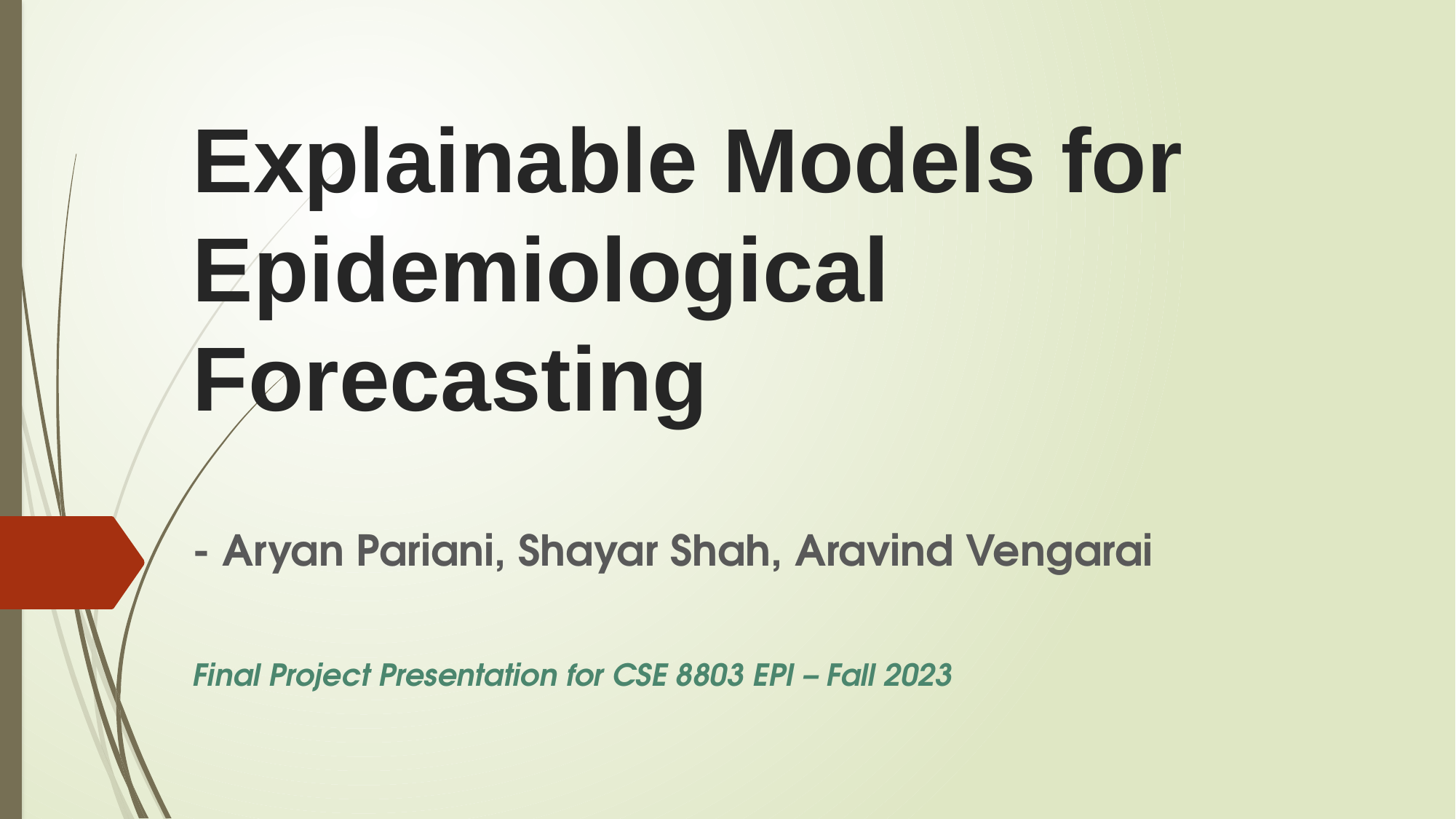

# Explainable Models for Epidemiological Forecasting
- Aryan Pariani, Shayar Shah, Aravind Vengarai

Final Project Presentation for CSE 8803 EPI – Fall 2023